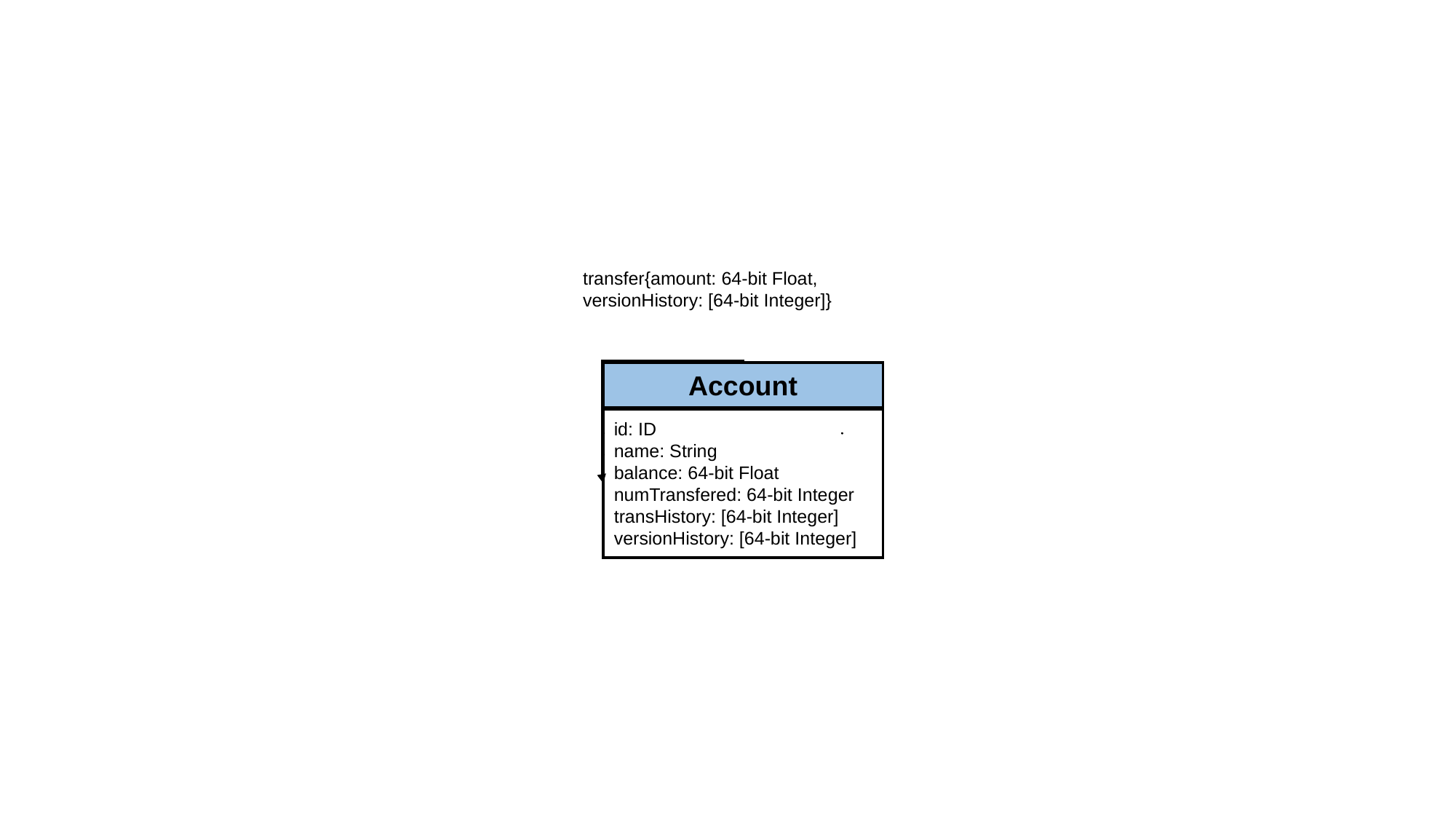

transfer{amount: 64-bit Float, versionHistory: [64-bit Integer]}

Account
id: ID
name: String
balance: 64-bit Float
numTransfered: 64-bit Integer
transHistory: [64-bit Integer]
versionHistory: [64-bit Integer]